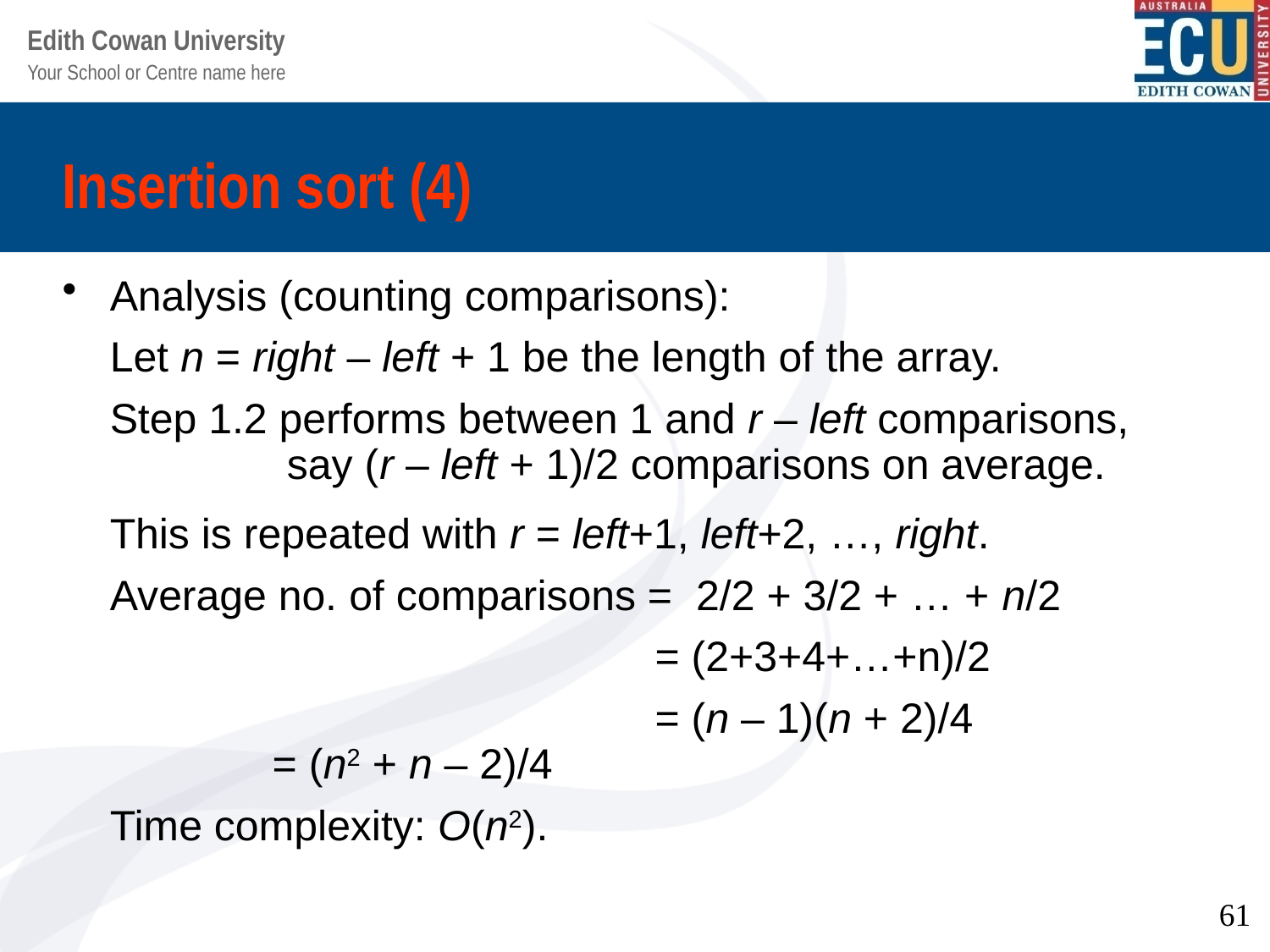

# Insertion sort (4)
Analysis (counting comparisons):
	Let n = right – left + 1 be the length of the array.
	Step 1.2 performs between 1 and r – left comparisons,
               say (r – left + 1)/2 comparisons on average.
This is repeated with r = left+1, left+2, …, right.
	Average no. of comparisons =  2/2 + 3/2 + … + n/2
                                                  = (2+3+4+…+n)/2
                                                  = (n – 1)(n + 2)/4
	   = (n2 + n – 2)/4
	Time complexity: O(n2).
61